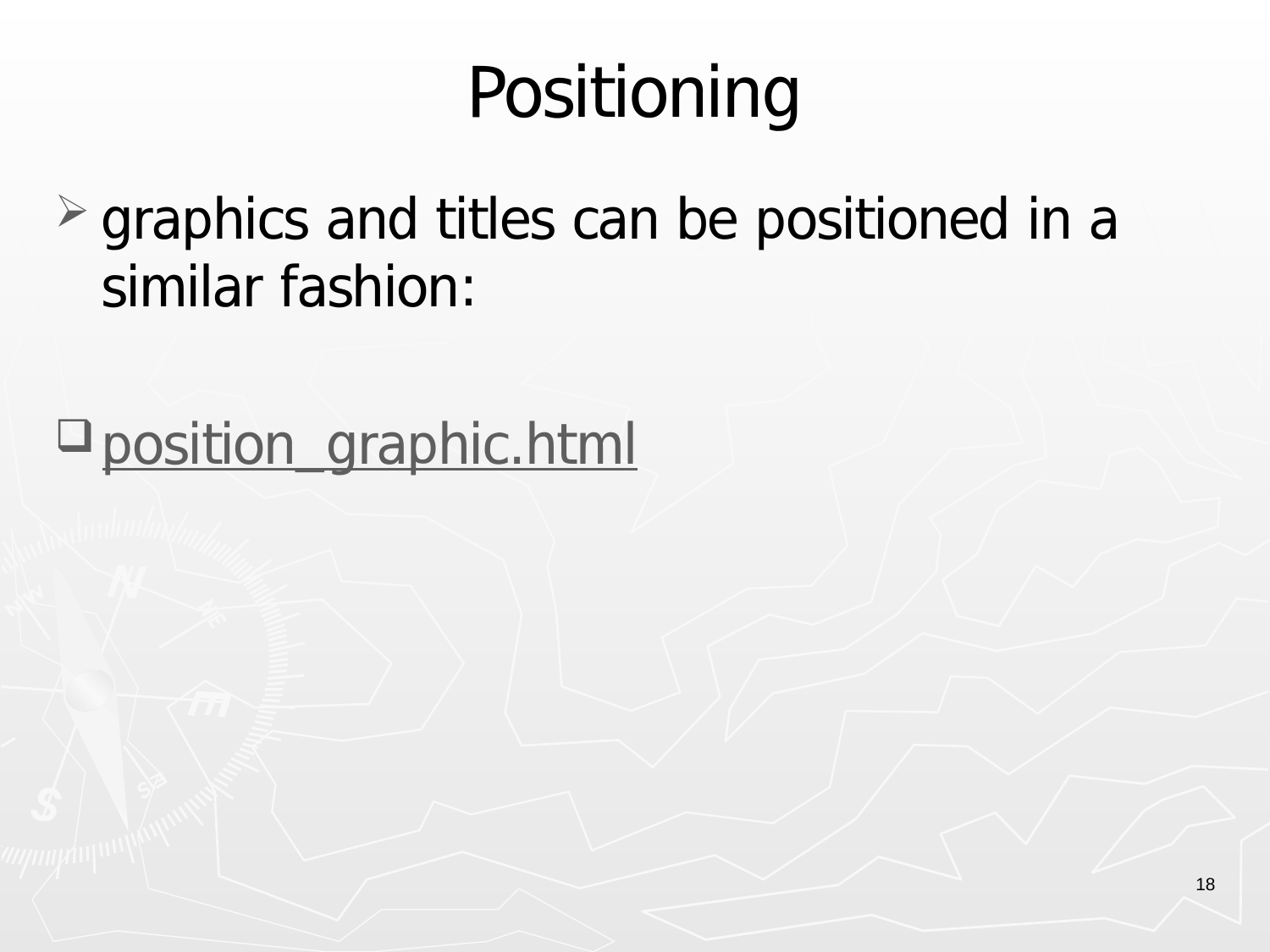

# Positioning
graphics and titles can be positioned in a similar fashion:

position_graphic.html
18